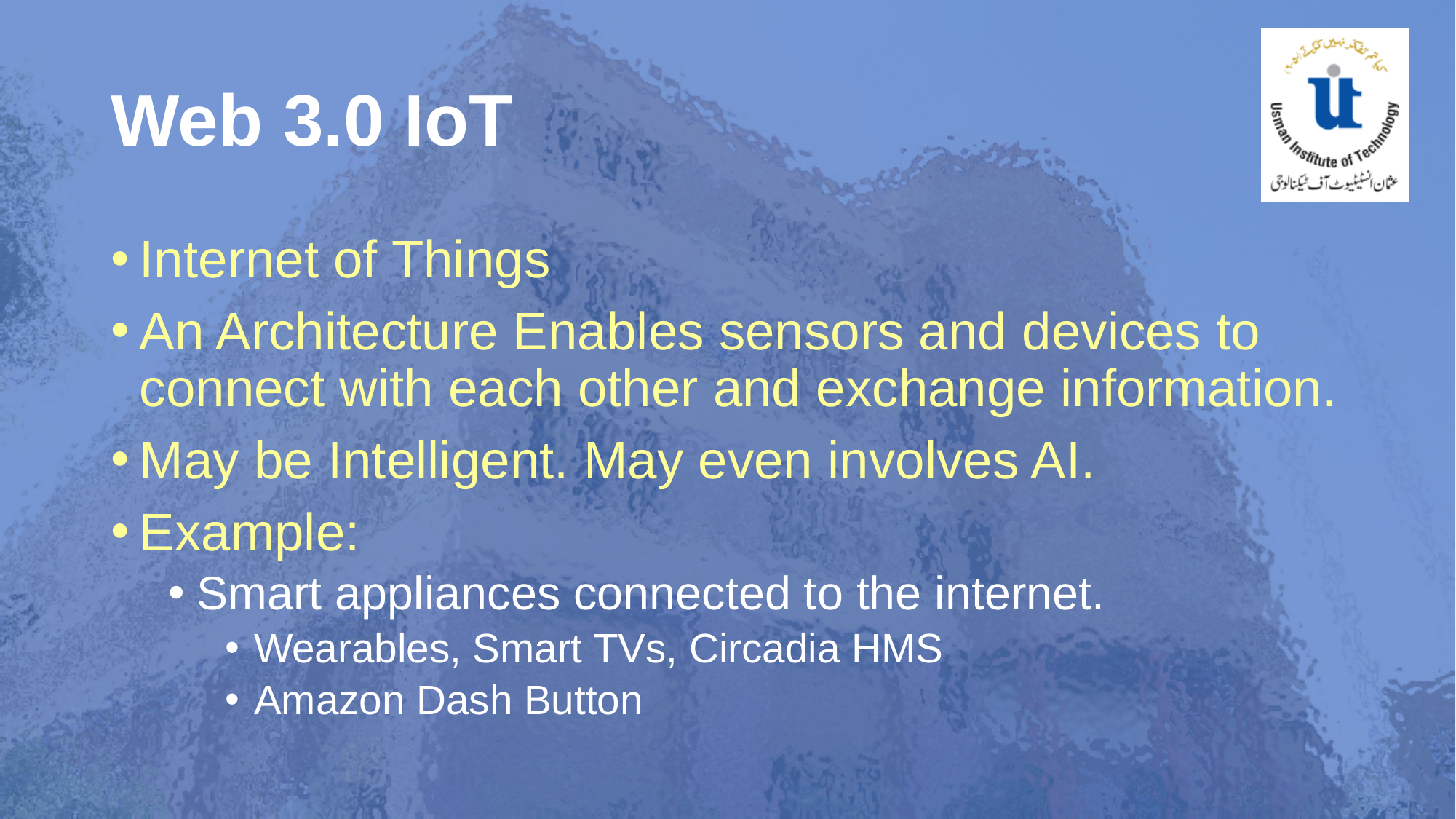

# Web 3.0 IoT
Internet of Things
An Architecture Enables sensors and devices to connect with each other and exchange information.
May be Intelligent. May even involves AI.
Example:
Smart appliances connected to the internet.
Wearables, Smart TVs, Circadia HMS
Amazon Dash Button